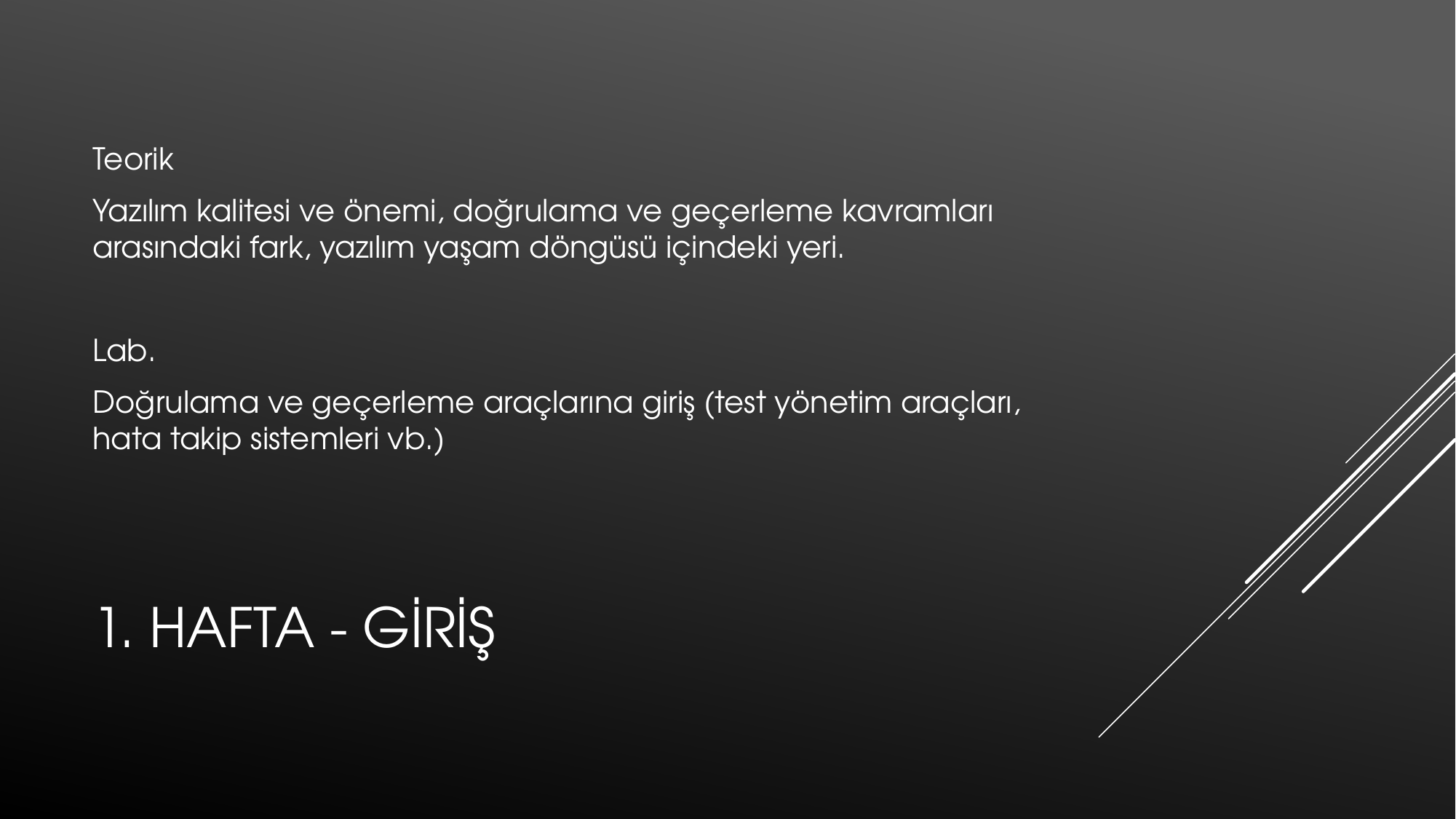

Teorik
Yazılım kalitesi ve önemi, doğrulama ve geçerleme kavramları arasındaki fark, yazılım yaşam döngüsü içindeki yeri.

Lab.
Doğrulama ve geçerleme araçlarına giriş (test yönetim araçları, hata takip sistemleri vb.)
# 1. Hafta - Giriş